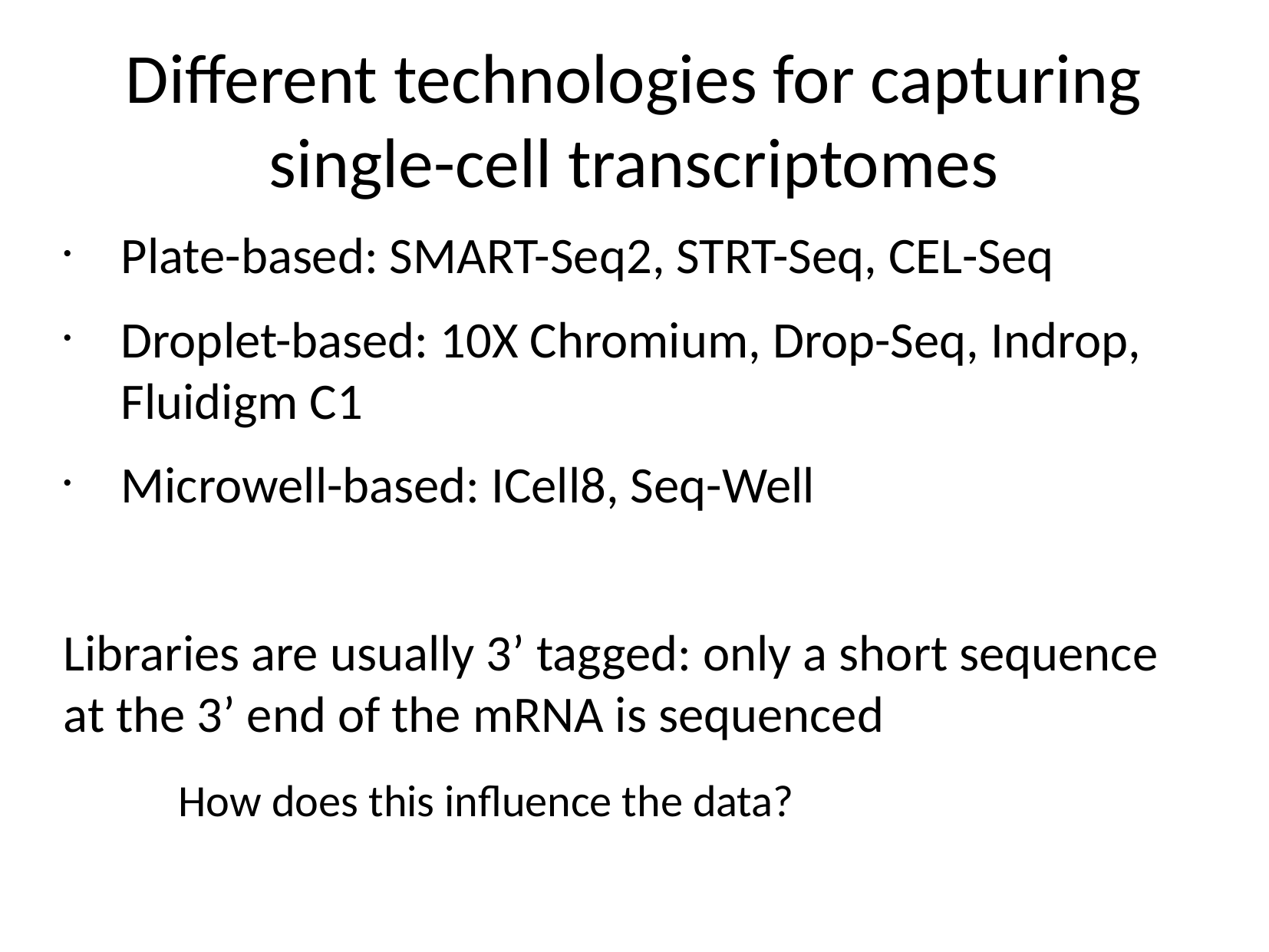

Different technologies for capturing single-cell transcriptomes
Plate-based: SMART-Seq2, STRT-Seq, CEL-Seq
Droplet-based: 10X Chromium, Drop-Seq, Indrop, Fluidigm C1
Microwell-based: ICell8, Seq-Well

Libraries are usually 3’ tagged: only a short sequence at the 3’ end of the mRNA is sequenced
	How does this influence the data?